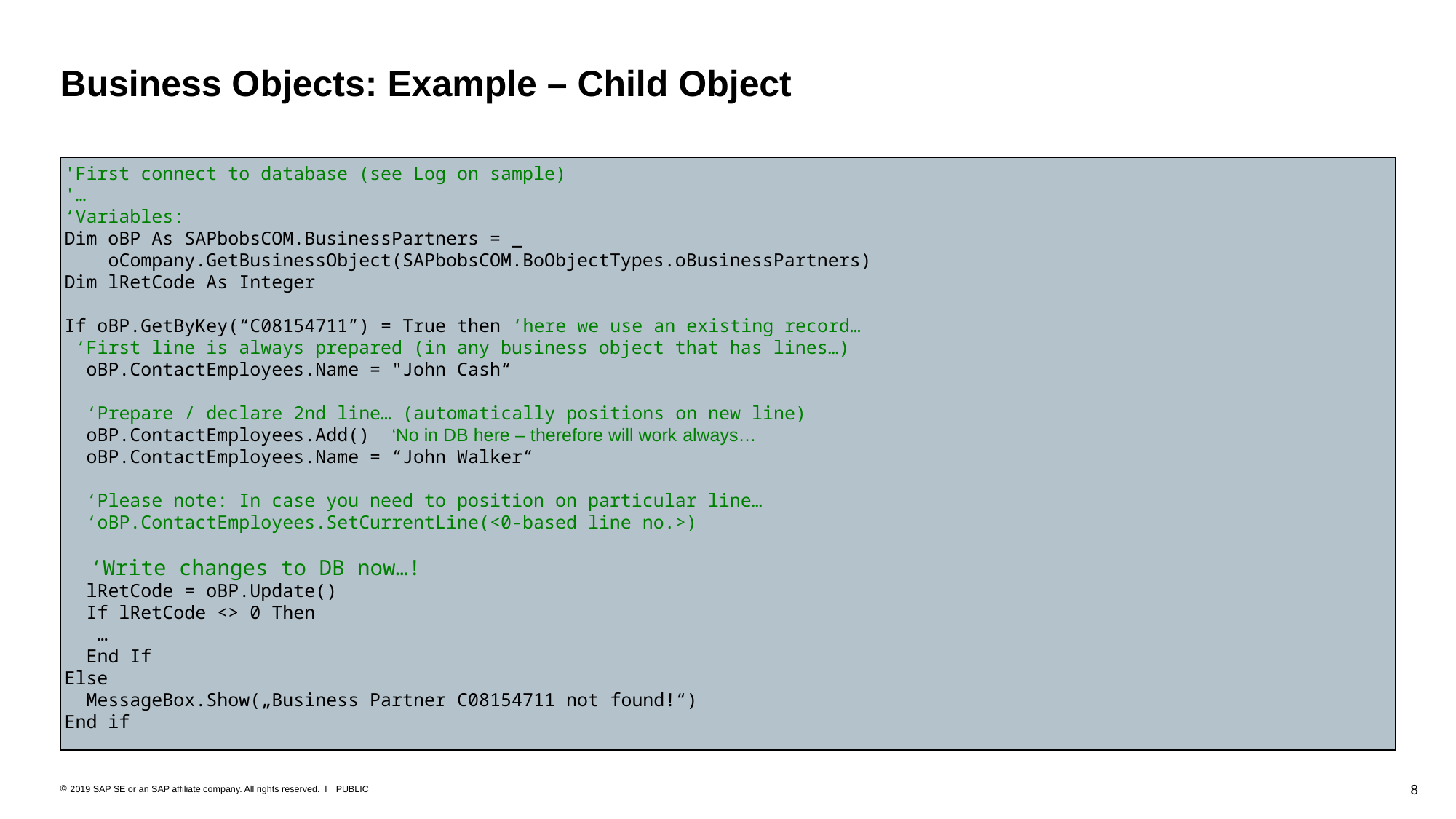

# Business Objects: Example – Child Object
'First connect to database (see Log on sample)
'…
‘Variables:
Dim oBP As SAPbobsCOM.BusinessPartners = _
    oCompany.GetBusinessObject(SAPbobsCOM.BoObjectTypes.oBusinessPartners)
Dim lRetCode As Integer

If oBP.GetByKey(“C08154711”) = True then ‘here we use an existing record…
 ‘First line is always prepared (in any business object that has lines…)
  oBP.ContactEmployees.Name = "John Cash“

  ‘Prepare / declare 2nd line… (automatically positions on new line)
  oBP.ContactEmployees.Add()  ‘No in DB here – therefore will work always…
  oBP.ContactEmployees.Name = “John Walker“

  ‘Please note: In case you need to position on particular line…
  ‘oBP.ContactEmployees.SetCurrentLine(<0-based line no.>)

  ‘Write changes to DB now…!
  lRetCode = oBP.Update()
  If lRetCode <> 0 Then
   …
  End If
Else
  MessageBox.Show(„Business Partner C08154711 not found!“)
End if